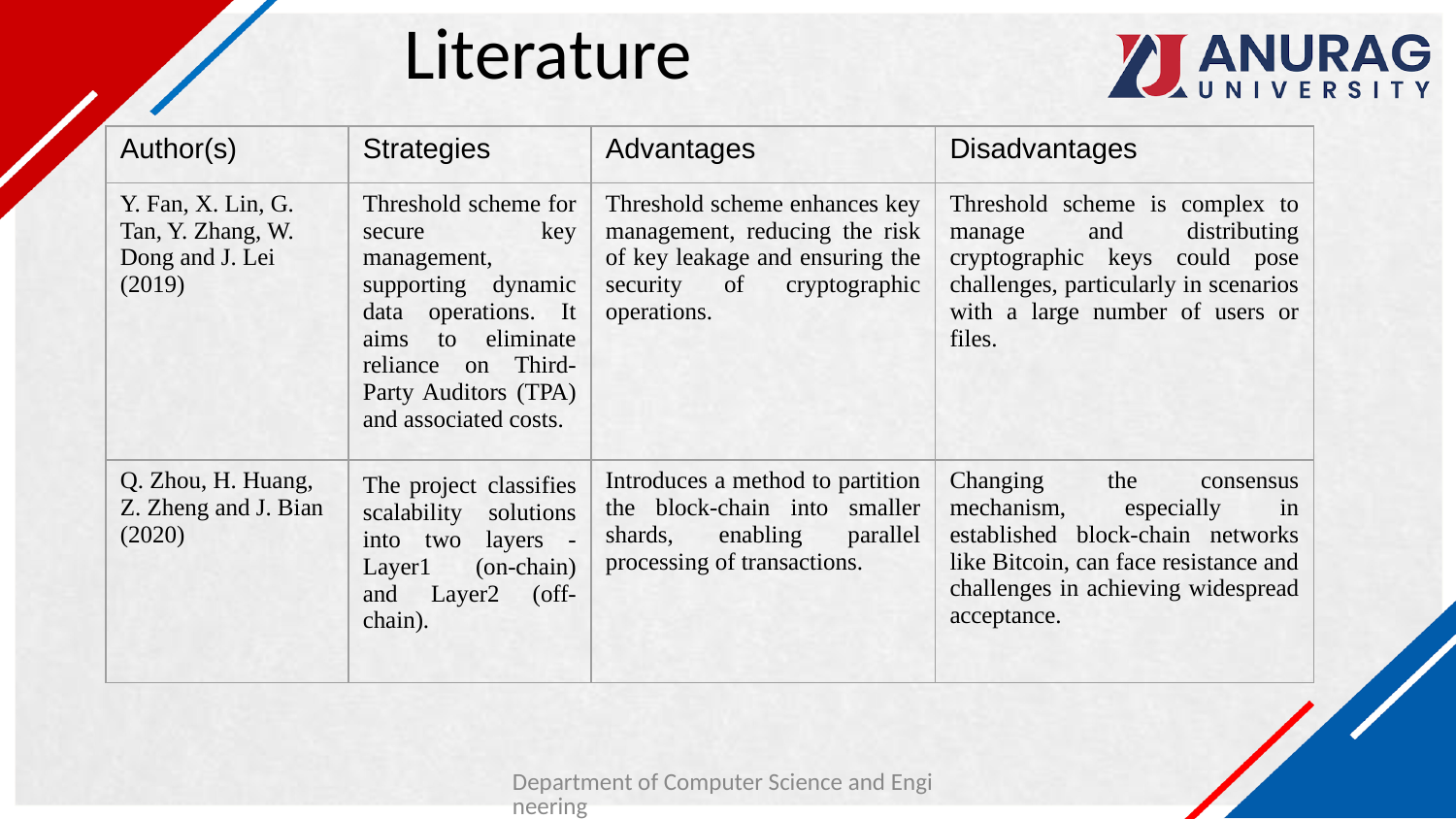

# Literature
| Author(s) | Strategies | Advantages | Disadvantages |
| --- | --- | --- | --- |
| Y. Fan, X. Lin, G. Tan, Y. Zhang, W. Dong and J. Lei (2019) | Threshold scheme for secure key management, supporting dynamic data operations. It aims to eliminate reliance on Third-Party Auditors (TPA) and associated costs. | Threshold scheme enhances key management, reducing the risk of key leakage and ensuring the security of cryptographic operations. | Threshold scheme is complex to manage and distributing cryptographic keys could pose challenges, particularly in scenarios with a large number of users or files. |
| Q. Zhou, H. Huang, Z. Zheng and J. Bian (2020) | The project classifies scalability solutions into two layers - Layer1 (on-chain) and Layer2 (off-chain). | Introduces a method to partition the block-chain into smaller shards, enabling parallel processing of transactions. | Changing the consensus mechanism, especially in established block-chain networks like Bitcoin, can face resistance and challenges in achieving widespread acceptance. |

Department of Computer Science and Engineering
4